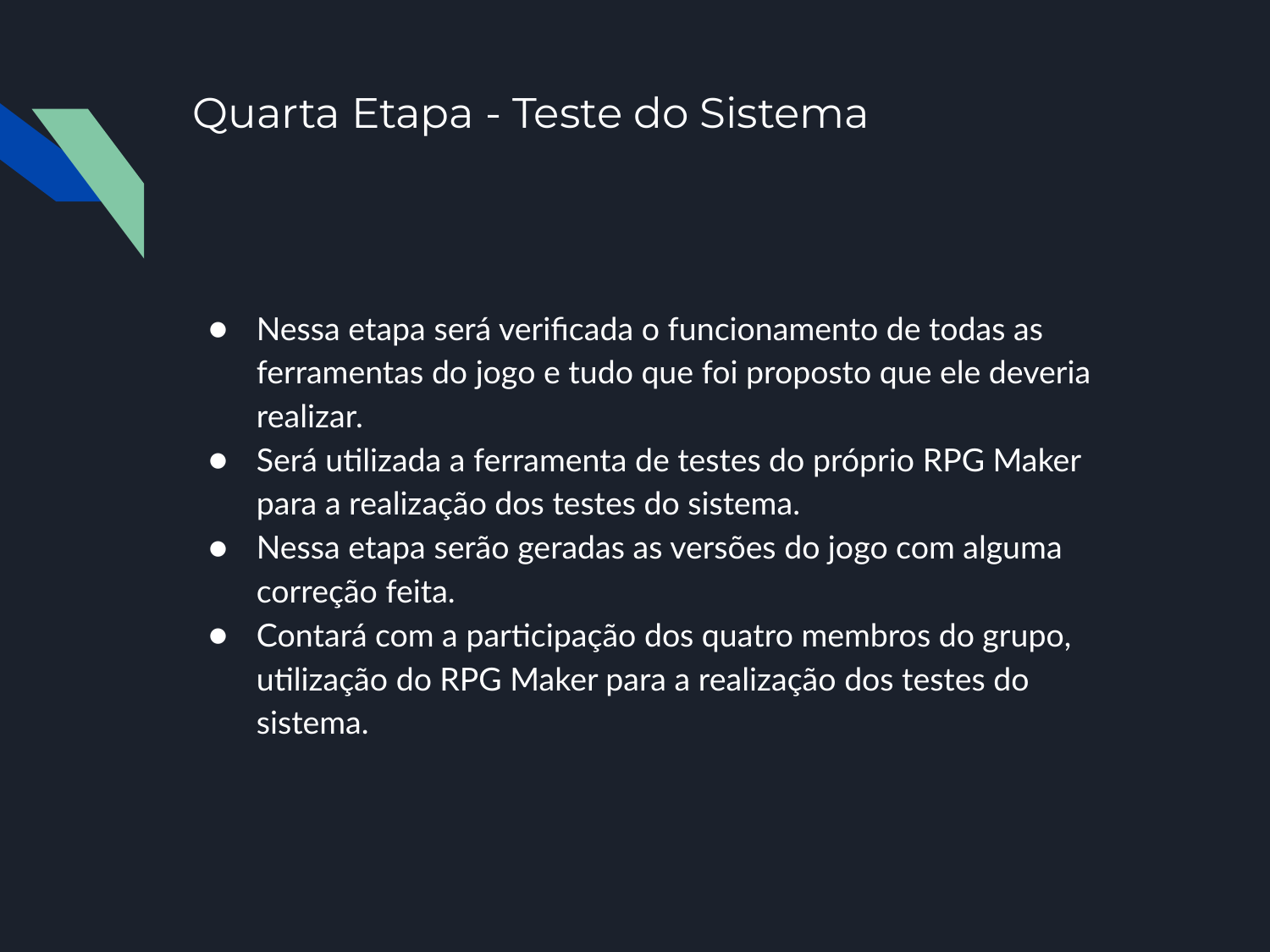

# Quarta Etapa - Teste do Sistema
Nessa etapa será verificada o funcionamento de todas as ferramentas do jogo e tudo que foi proposto que ele deveria realizar.
Será utilizada a ferramenta de testes do próprio RPG Maker para a realização dos testes do sistema.
Nessa etapa serão geradas as versões do jogo com alguma correção feita.
Contará com a participação dos quatro membros do grupo,  utilização do RPG Maker para a realização dos testes do sistema.